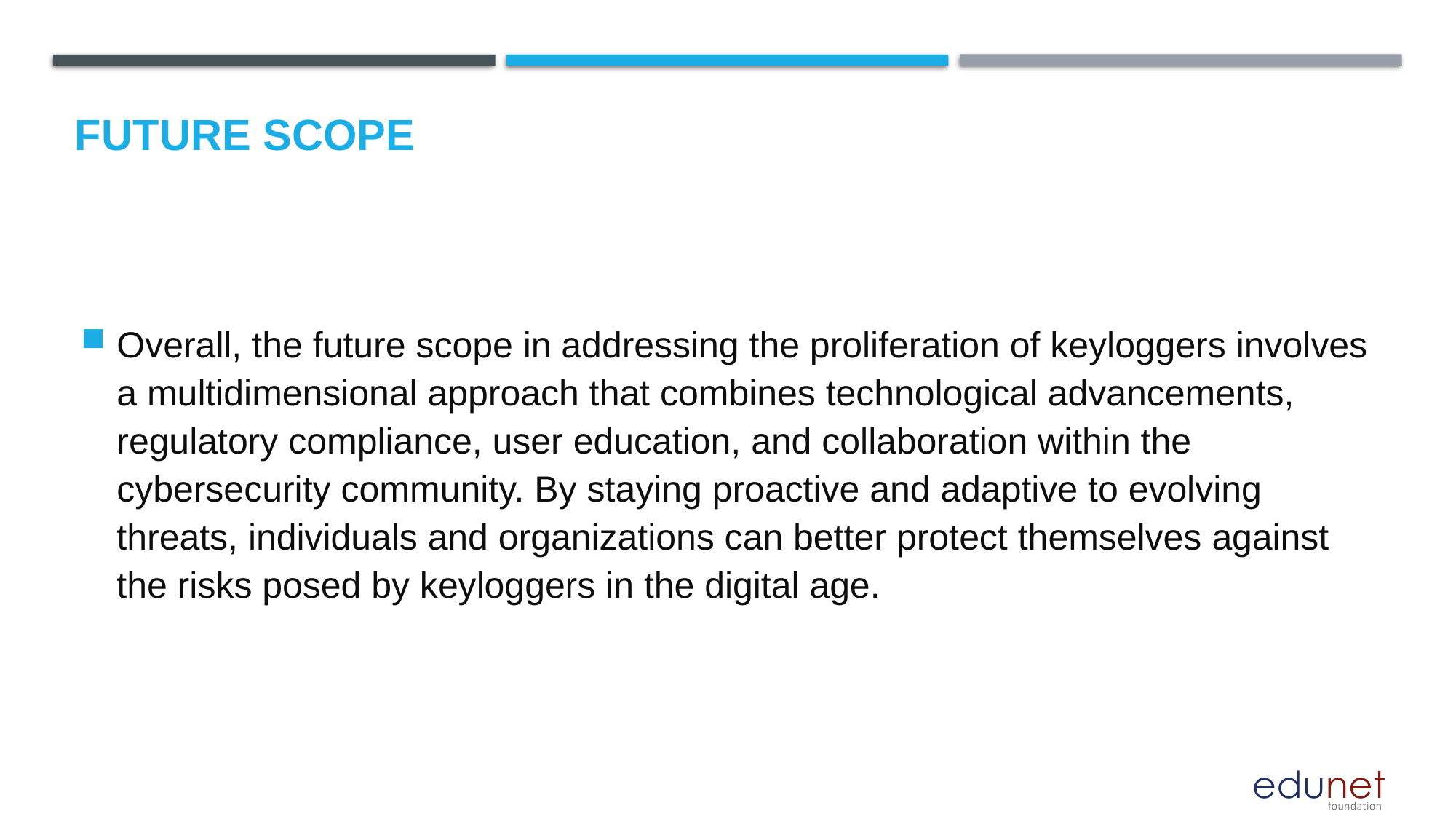

Future scope

Overall, the future scope in addressing the proliferation of keyloggers involves a multidimensional approach that combines technological advancements, regulatory compliance, user education, and collaboration within the cybersecurity community. By staying proactive and adaptive to evolving threats, individuals and organizations can better protect themselves against the risks posed by keyloggers in the digital age.